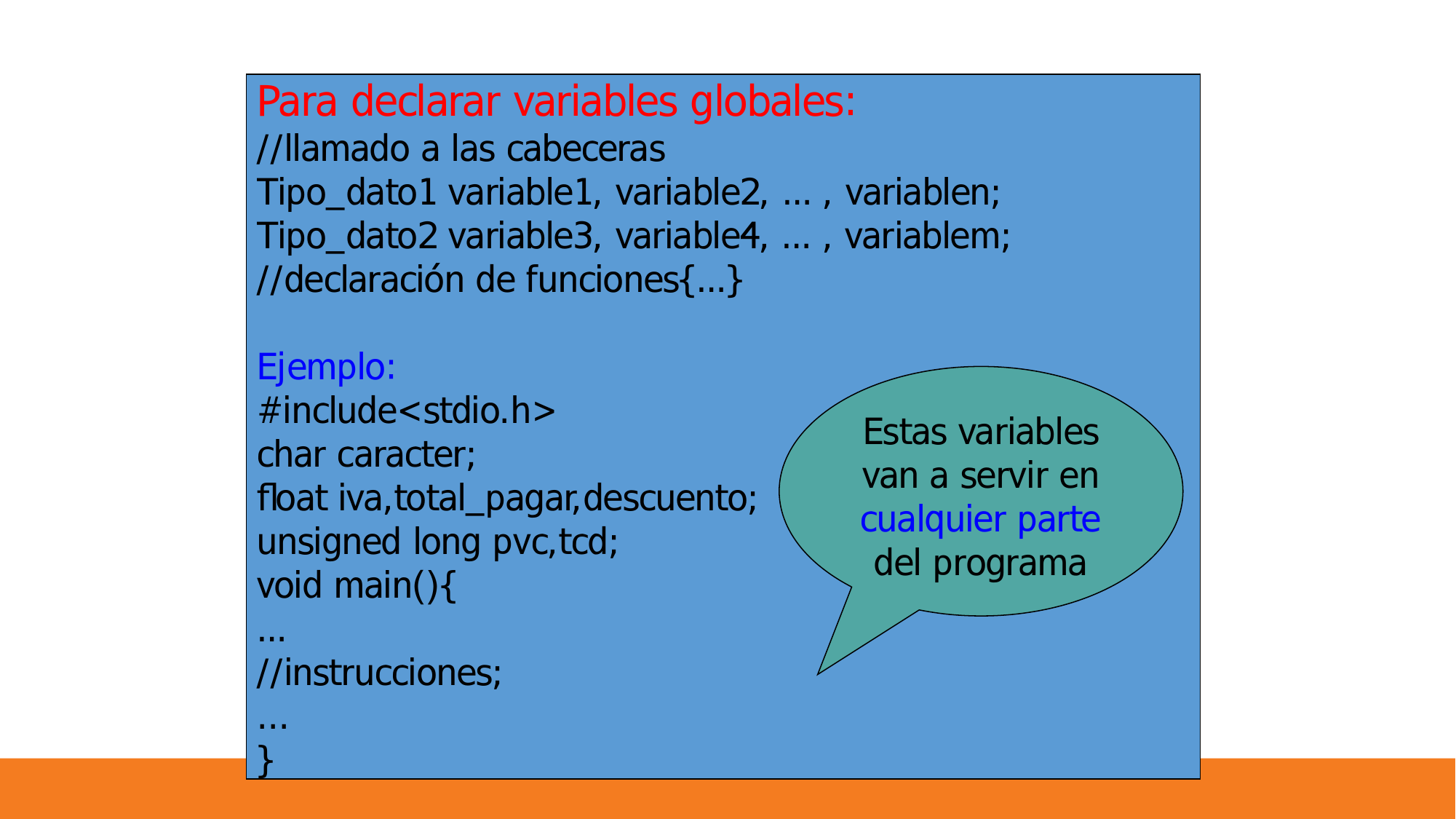

Para declarar variables globales:
//llamado a las cabeceras
Tipo_dato1 variable1, variable2, … , variablen;
Tipo_dato2 variable3, variable4, … , variablem;
//declaración de funciones{…}

Ejemplo:
#include<stdio.h>
char caracter;
float iva,total_pagar,descuento;
unsigned long pvc,tcd;
void main(){
…
//instrucciones;
...
}
Estas variables van a servir en cualquier parte del programa